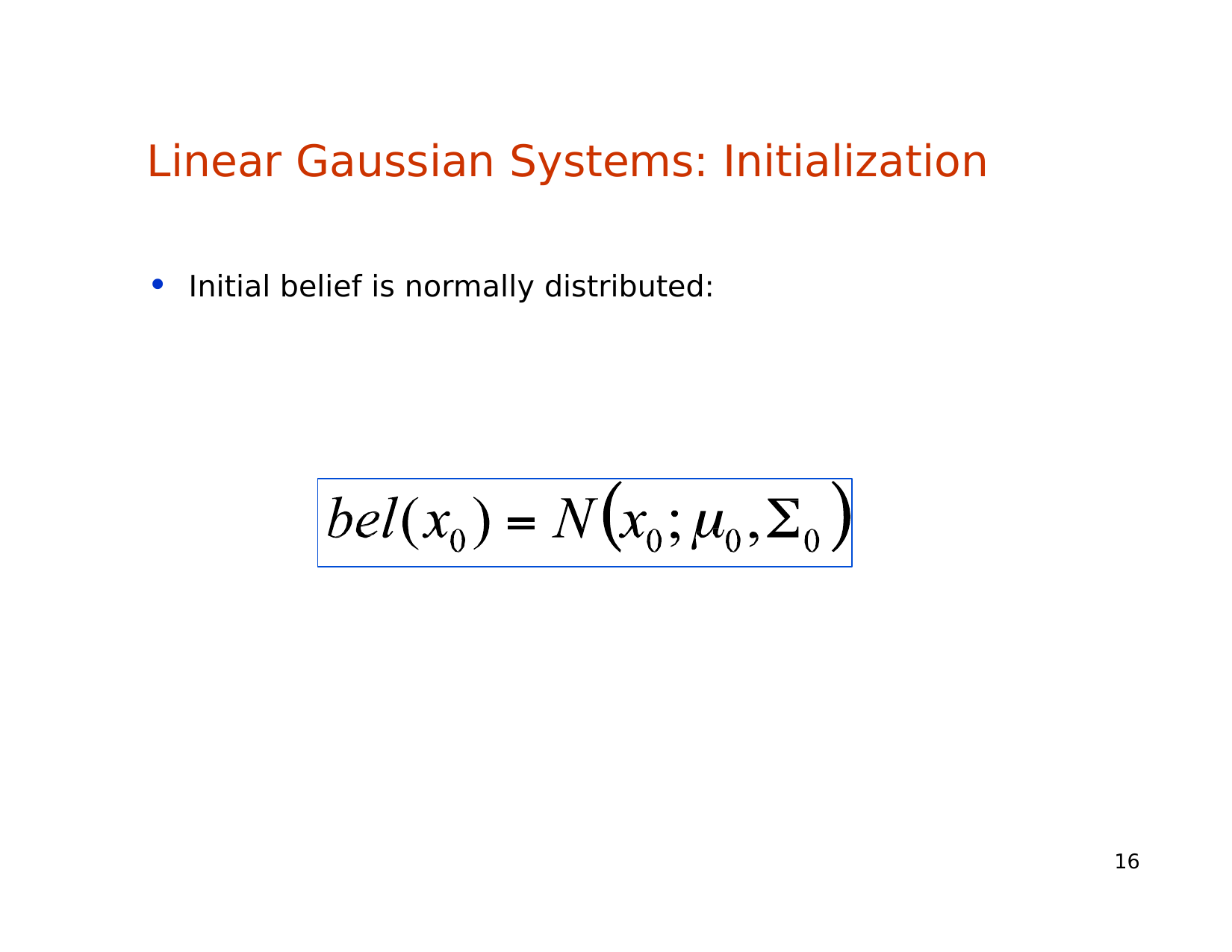

# Linear Gaussian Systems: Initialization
Initial belief is normally distributed:

16